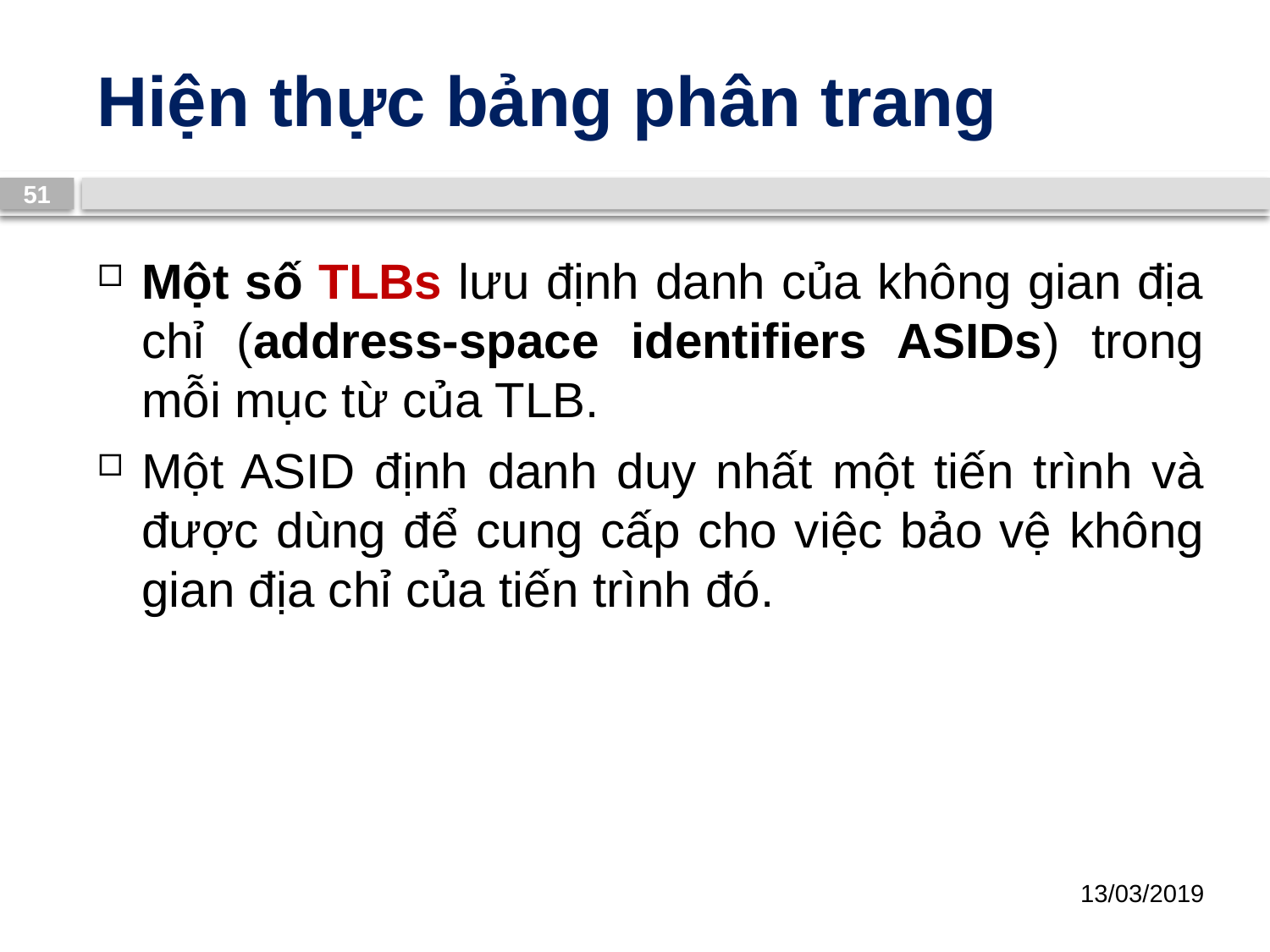

# Hiện thực bảng phân trang
51
Một số TLBs lưu định danh của không gian địa chỉ (address-space identifiers ASIDs) trong mỗi mục từ của TLB.
Một ASID định danh duy nhất một tiến trình và được dùng để cung cấp cho việc bảo vệ không gian địa chỉ của tiến trình đó.
13/03/2019